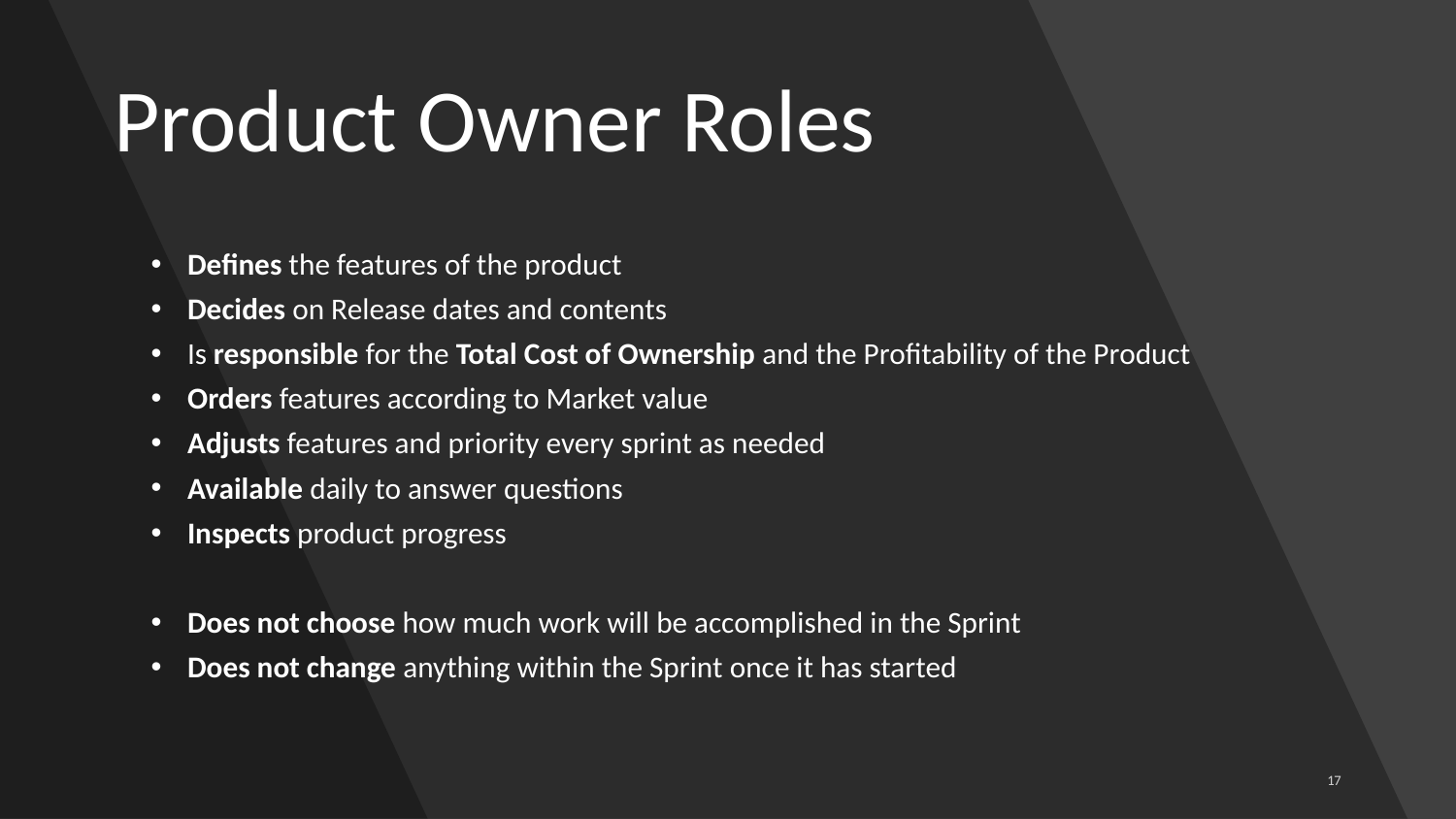

# Product Owner Roles
Defines the features of the product
Decides on Release dates and contents
Is responsible for the Total Cost of Ownership and the Profitability of the Product
Orders features according to Market value
Adjusts features and priority every sprint as needed
Available daily to answer questions
Inspects product progress

Does not choose how much work will be accomplished in the Sprint
Does not change anything within the Sprint once it has started

17